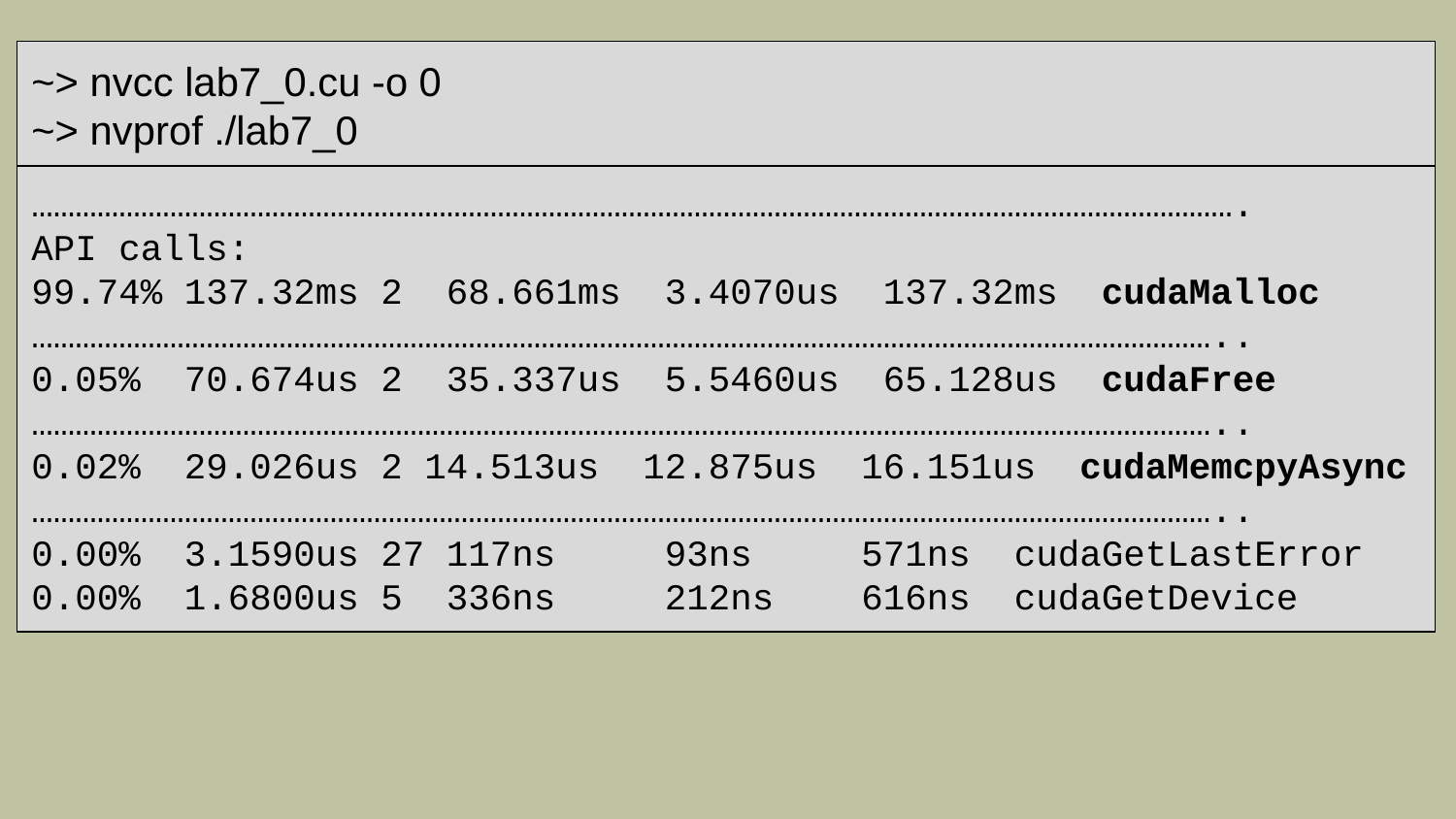

~> nvcc lab7_0.cu -o 0
~> nvprof ./lab7_0
………………………………………………………………………………………………………………………………………………….
API calls:
99.74% 137.32ms 2  68.661ms  3.4070us  137.32ms  cudaMalloc
………………………………………………………………………………………………………………………………………………..
0.05%  70.674us 2  35.337us  5.5460us  65.128us  cudaFree
………………………………………………………………………………………………………………………………………………..
0.02%  29.026us 2 14.513us  12.875us  16.151us  cudaMemcpyAsync
………………………………………………………………………………………………………………………………………………..
0.00%  3.1590us 27 117ns     93ns     571ns  cudaGetLastError
0.00%  1.6800us 5  336ns     212ns    616ns  cudaGetDevice